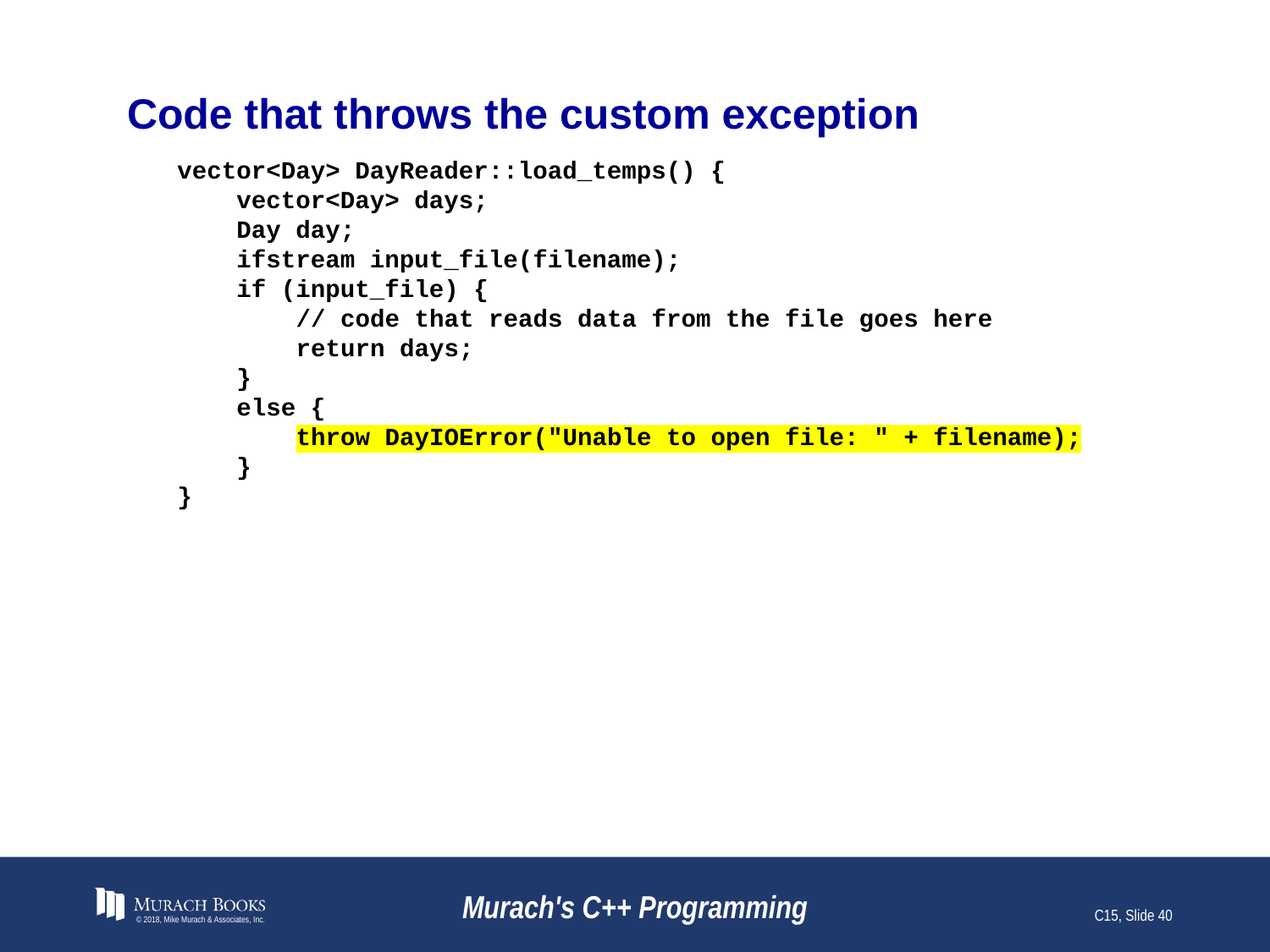

# Code that throws the custom exception
vector<Day> DayReader::load_temps() {
    vector<Day> days;
    Day day;
    ifstream input_file(filename);
    if (input_file) {
        // code that reads data from the file goes here
        return days;
    }
    else {
        throw DayIOError("Unable to open file: " + filename);
    }
}

© 2018, Mike Murach & Associates, Inc.
Murach's C++ Programming

C15, Slide 40